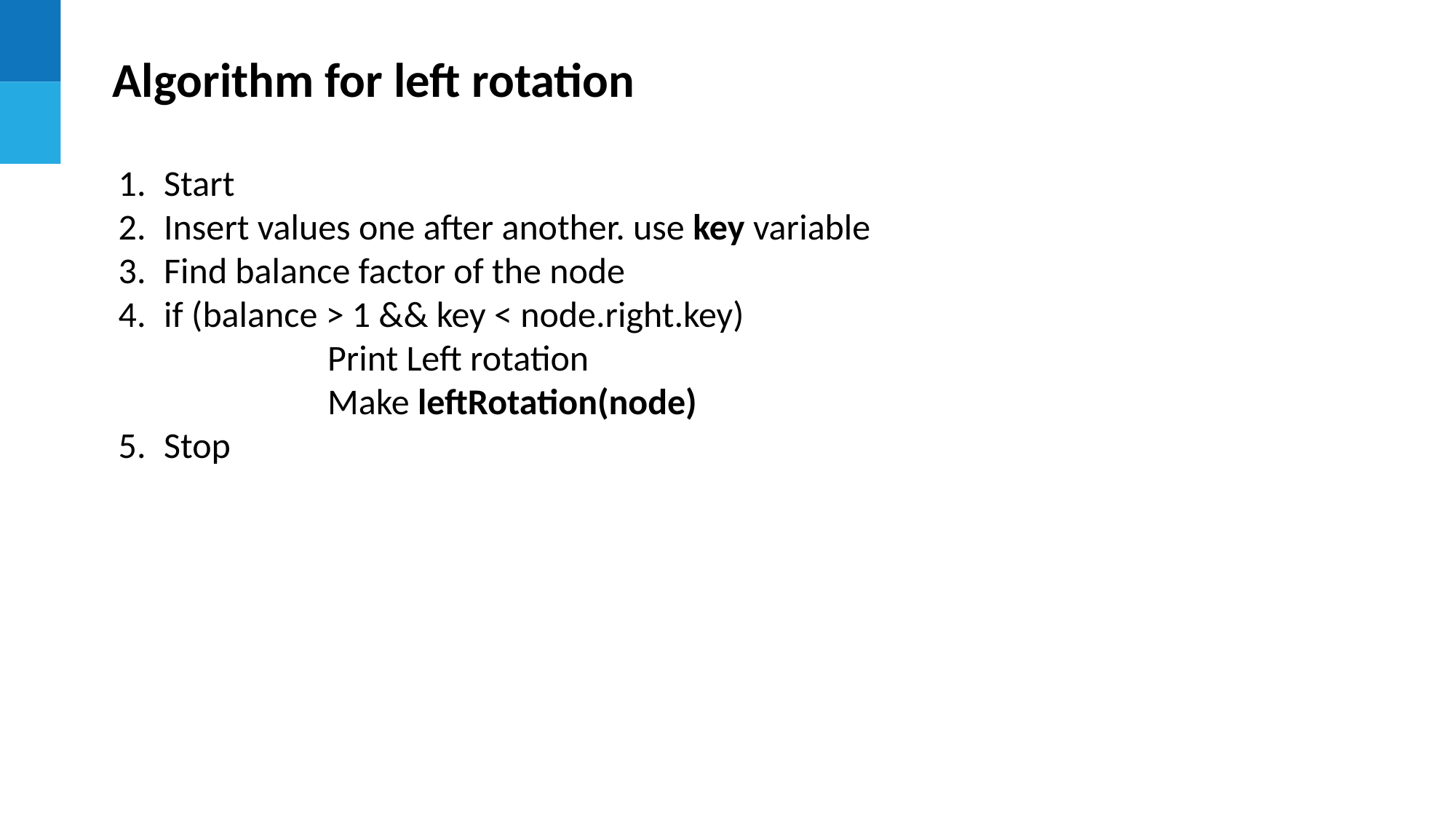

Algorithm for left rotation
Start
Insert values one after another. use key variable
Find balance factor of the node
if (balance > 1 && key < node.right.key)
		Print Left rotation
		Make leftRotation(node)
Stop